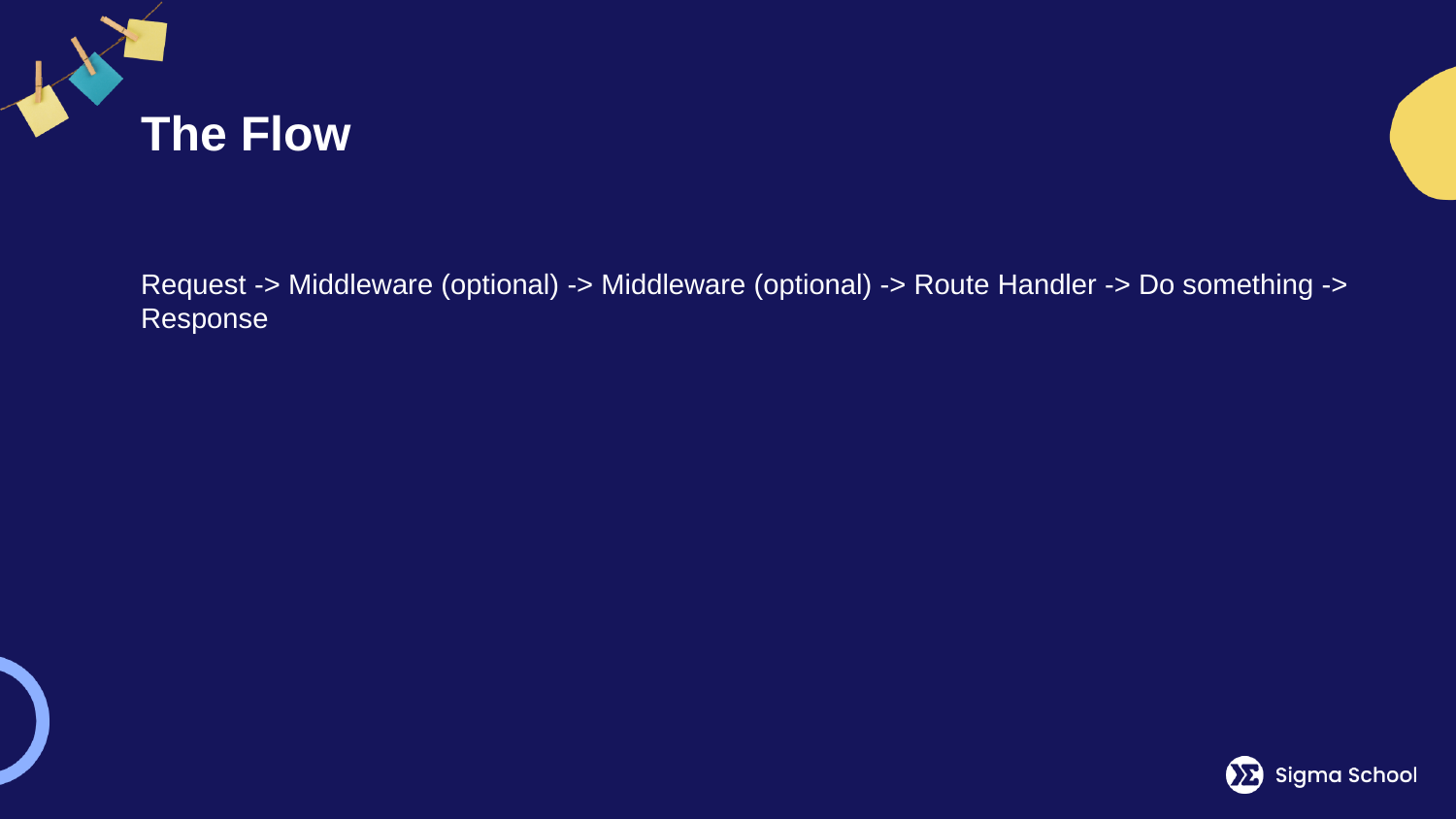

# The Flow
Request -> Middleware (optional) -> Middleware (optional) -> Route Handler -> Do something -> Response